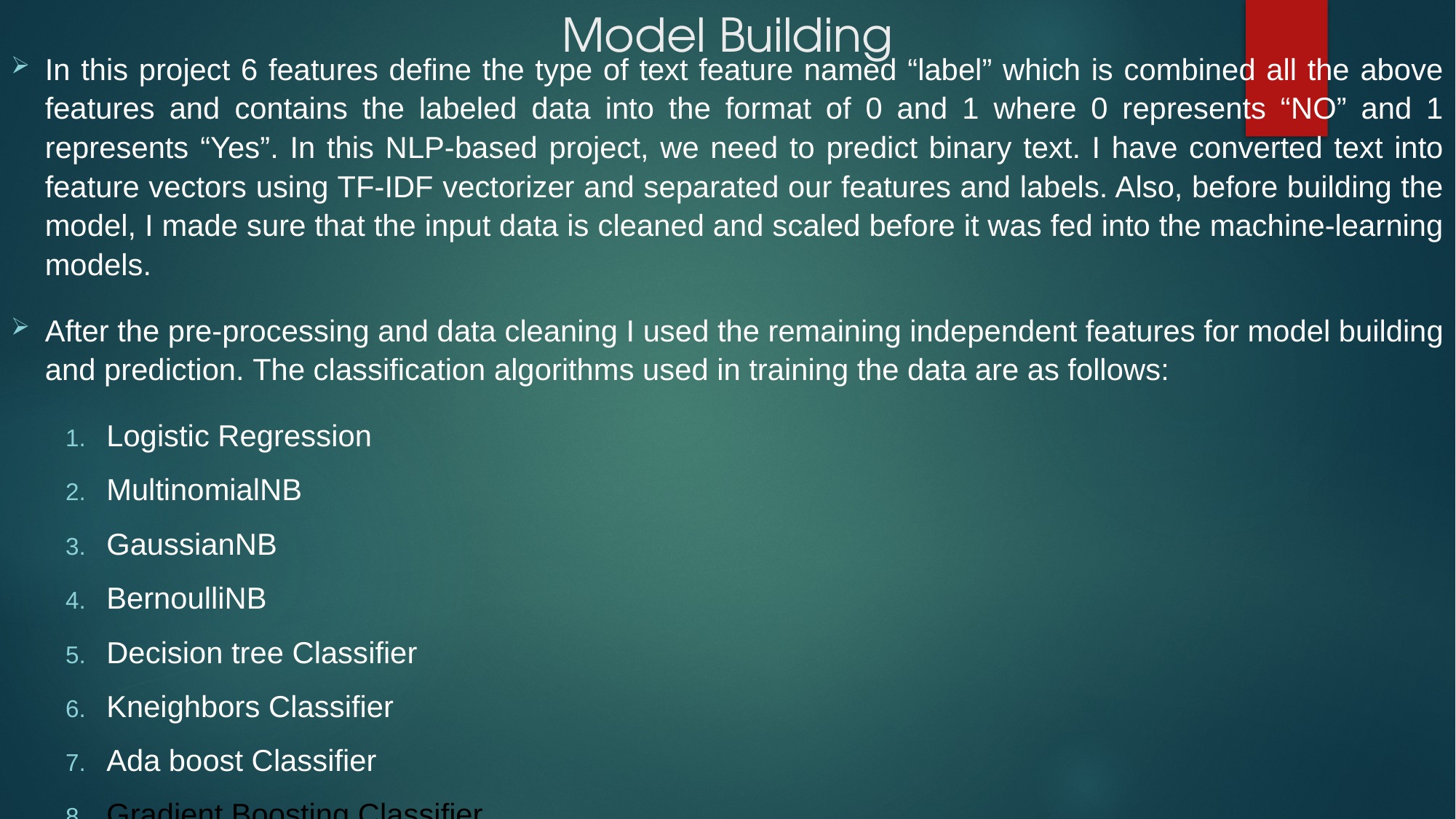

# Model Building
In this project 6 features define the type of text feature named “label” which is combined all the above features and contains the labeled data into the format of 0 and 1 where 0 represents “NO” and 1 represents “Yes”. In this NLP-based project, we need to predict binary text. I have converted text into feature vectors using TF-IDF vectorizer and separated our features and labels. Also, before building the model, I made sure that the input data is cleaned and scaled before it was fed into the machine-learning models.
After the pre-processing and data cleaning I used the remaining independent features for model building and prediction. The classification algorithms used in training the data are as follows:
Logistic Regression
MultinomialNB
GaussianNB
BernoulliNB
Decision tree Classifier
Kneighbors Classifier
Ada boost Classifier
Gradient Boosting Classifier
Random Forest Classifier